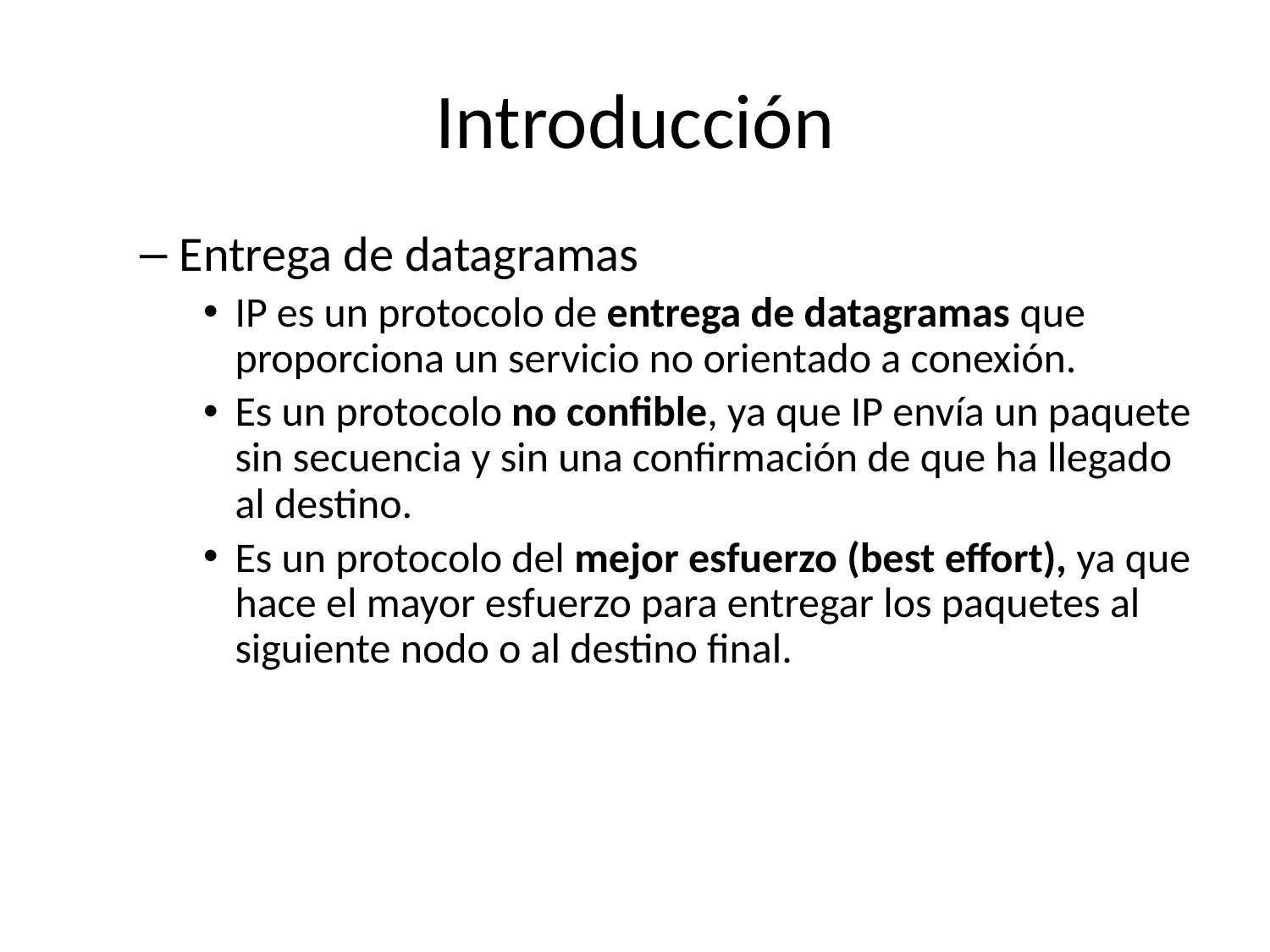

# Introducción
Entrega de datagramas
IP es un protocolo de entrega de datagramas que proporciona un servicio no orientado a conexión.
Es un protocolo no confible, ya que IP envía un paquete sin secuencia y sin una confirmación de que ha llegado al destino.
Es un protocolo del mejor esfuerzo (best effort), ya que hace el mayor esfuerzo para entregar los paquetes al siguiente nodo o al destino final.